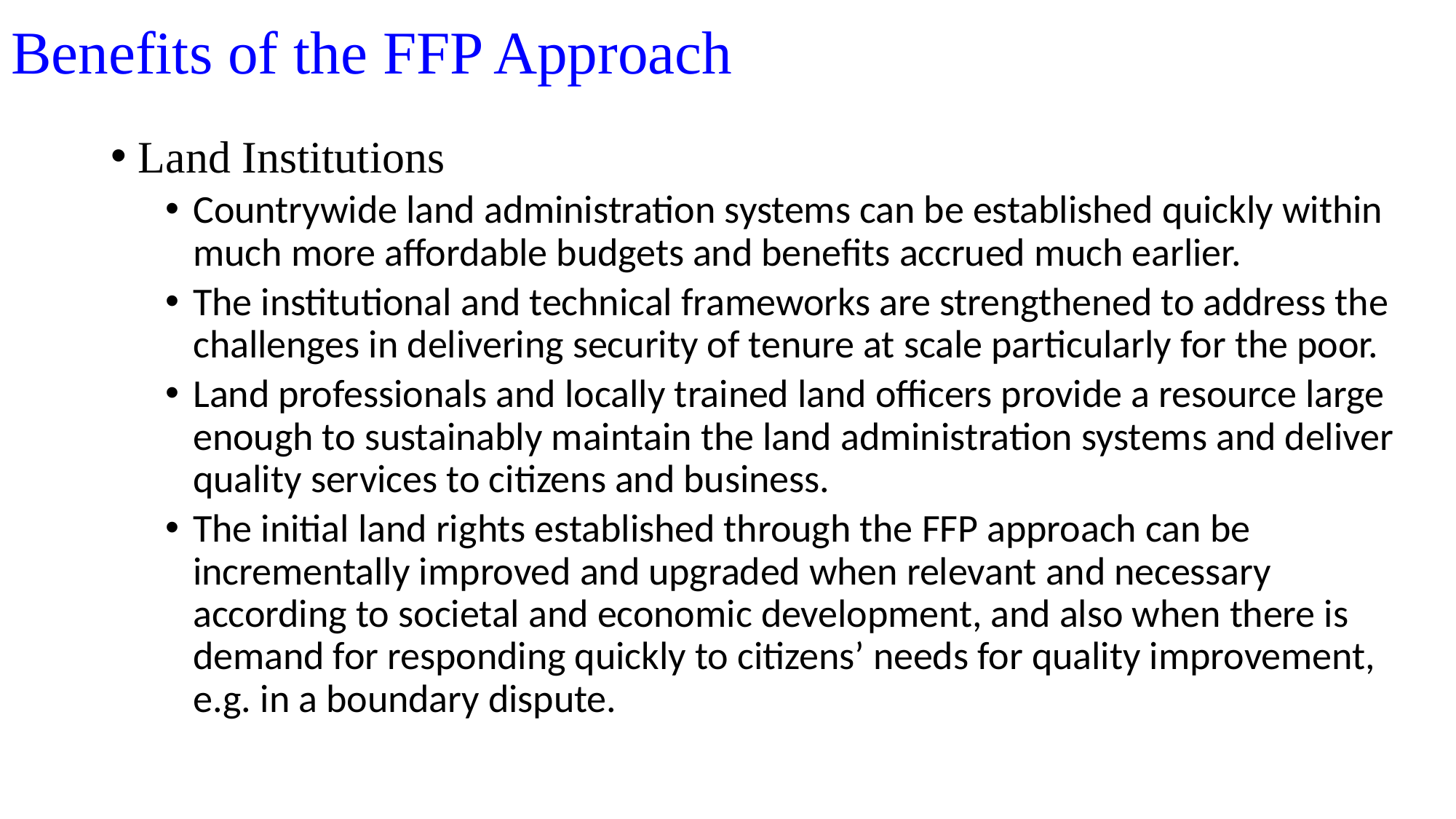

# Benefits of the FFP Approach
Land Institutions
Countrywide land administration systems can be established quickly within much more affordable budgets and benefits accrued much earlier.
The institutional and technical frameworks are strengthened to address the challenges in delivering security of tenure at scale particularly for the poor.
Land professionals and locally trained land officers provide a resource large enough to sustainably maintain the land administration systems and deliver quality services to citizens and business.
The initial land rights established through the FFP approach can be incrementally improved and upgraded when relevant and necessary according to societal and economic development, and also when there is demand for responding quickly to citizens’ needs for quality improvement, e.g. in a boundary dispute.